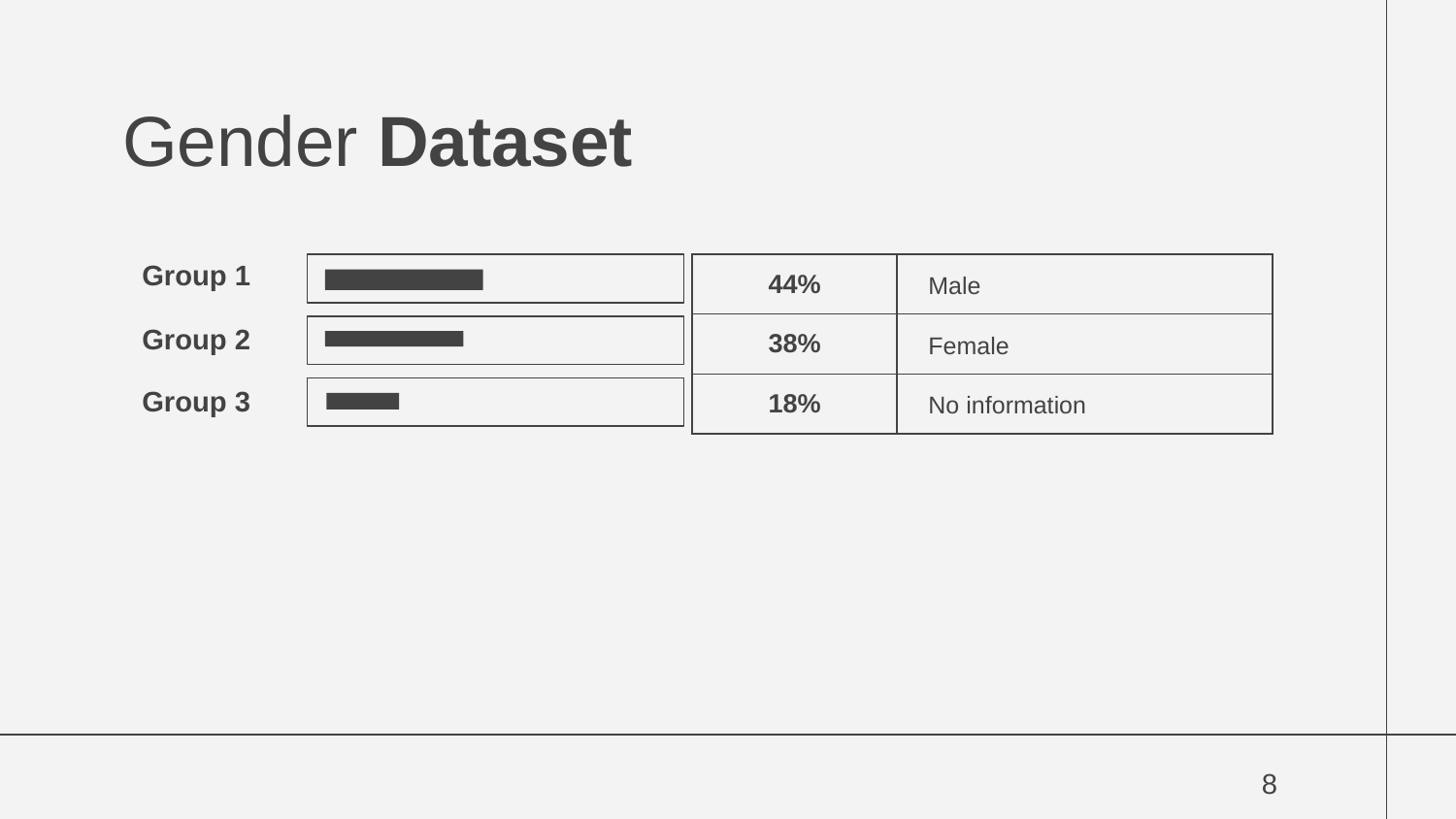

# Gender Dataset
Group 1

| 44% | Male |
| --- | --- |
| 38% | Female |
| 18% | No information |
Group 2

Group 3

8